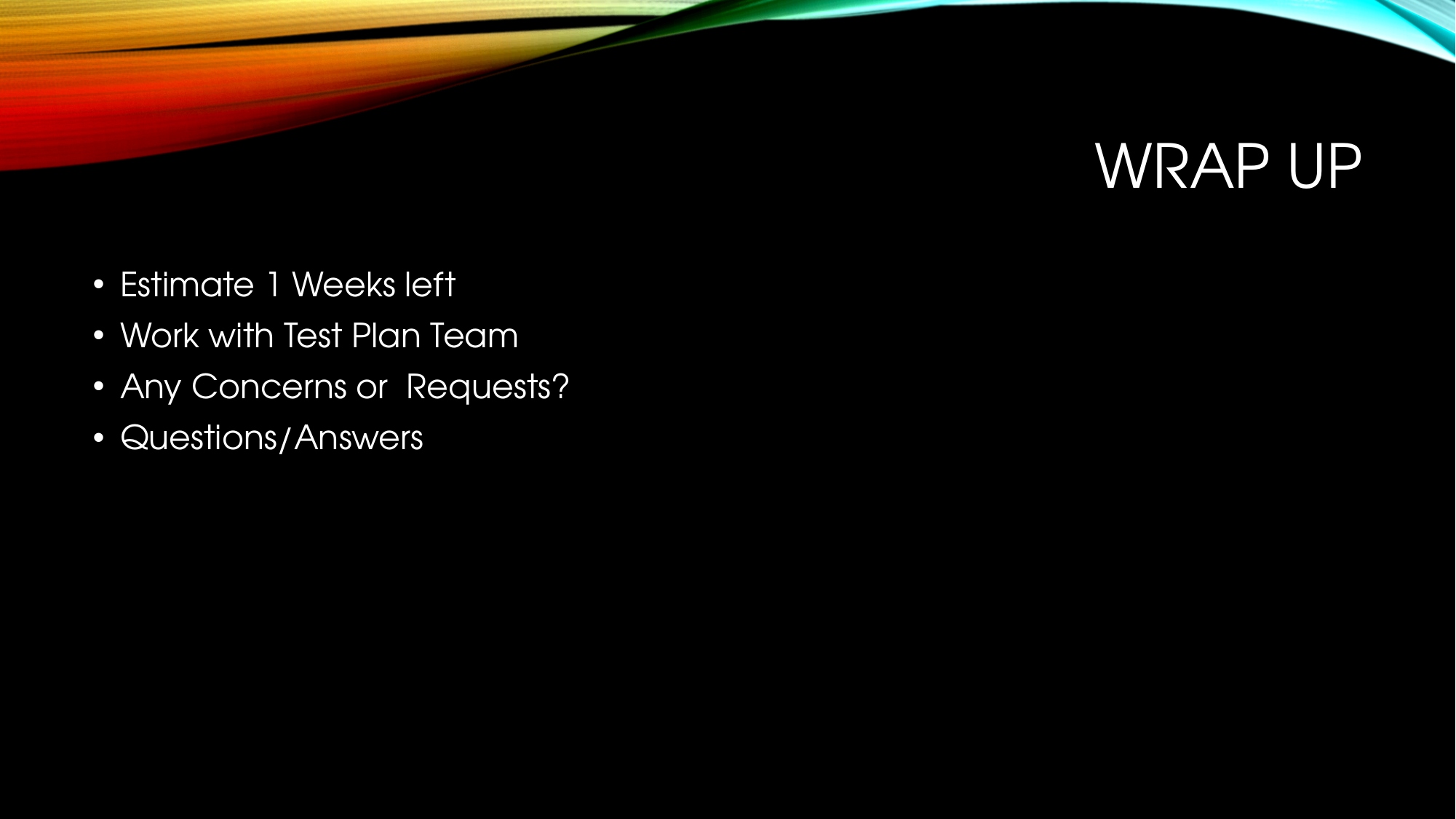

# Wrap up
Estimate 1 Weeks left
Work with Test Plan Team
Any Concerns or  Requests?
Questions/Answers